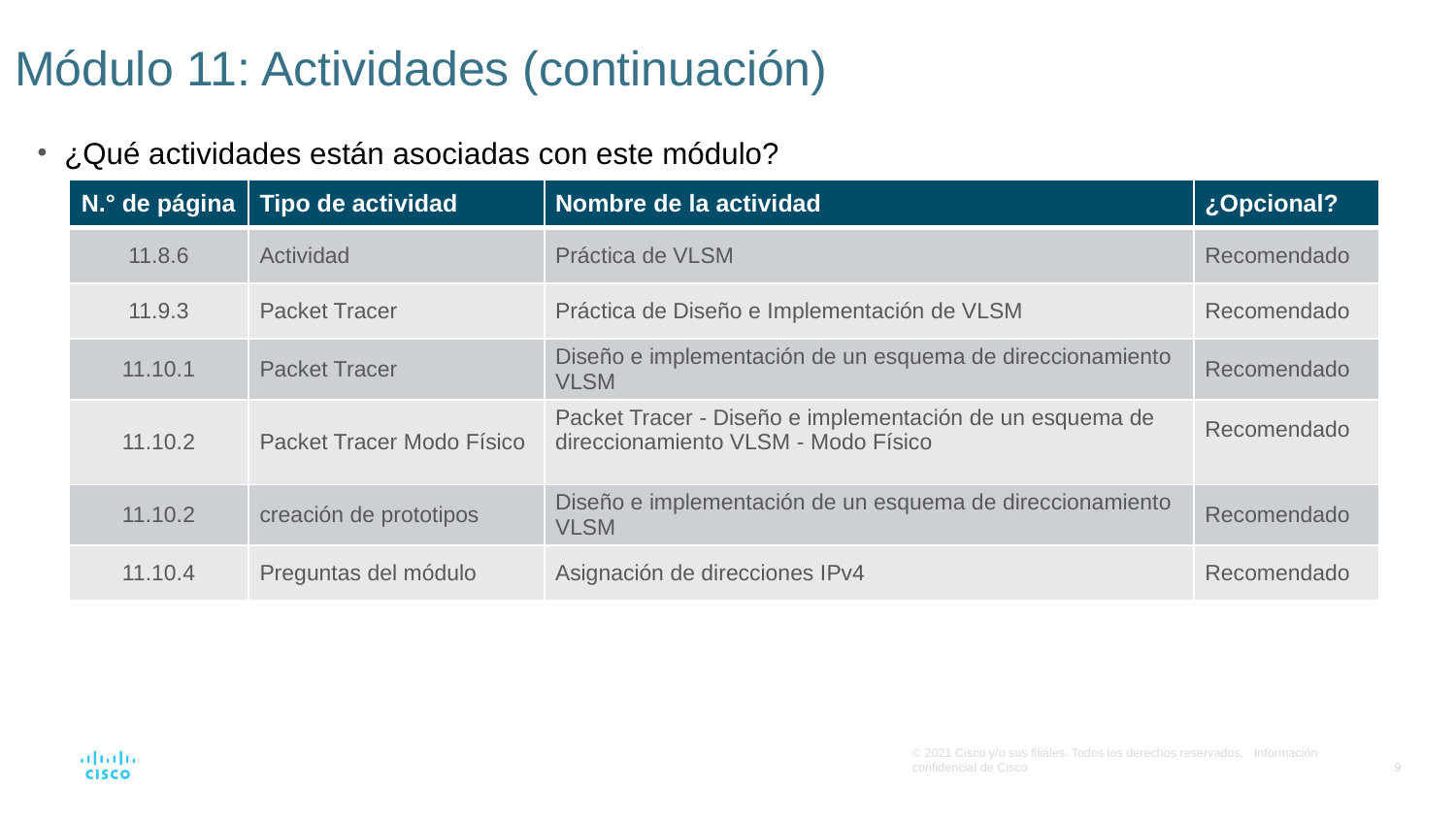

# Módulo 11: Actividades (continuación)
¿Qué actividades﻿ están asociadas con este módulo?

| N.° de página | Tipo de actividad | Nombre de la actividad | ¿Opcional? |
| --- | --- | --- | --- |
| 11.8.6 | Actividad | Práctica de VLSM | Recomendado |
| 11.9.3 | Packet Tracer | Práctica de Diseño e Implementación de VLSM | Recomendado |
| 11.10.1 | Packet Tracer | Diseño e implementación de un esquema de direccionamiento VLSM | Recomendado |
| 11.10.2 | Packet Tracer Modo Físico | Packet Tracer - Diseño e implementación de un esquema de direccionamiento VLSM - Modo Físico | Recomendado |
| 11.10.2 | creación de prototipos | Diseño e implementación de un esquema de direccionamiento VLSM | Recomendado |
| 11.10.4 | Preguntas del módulo | Asignación de direcciones IPv4 | Recomendado |